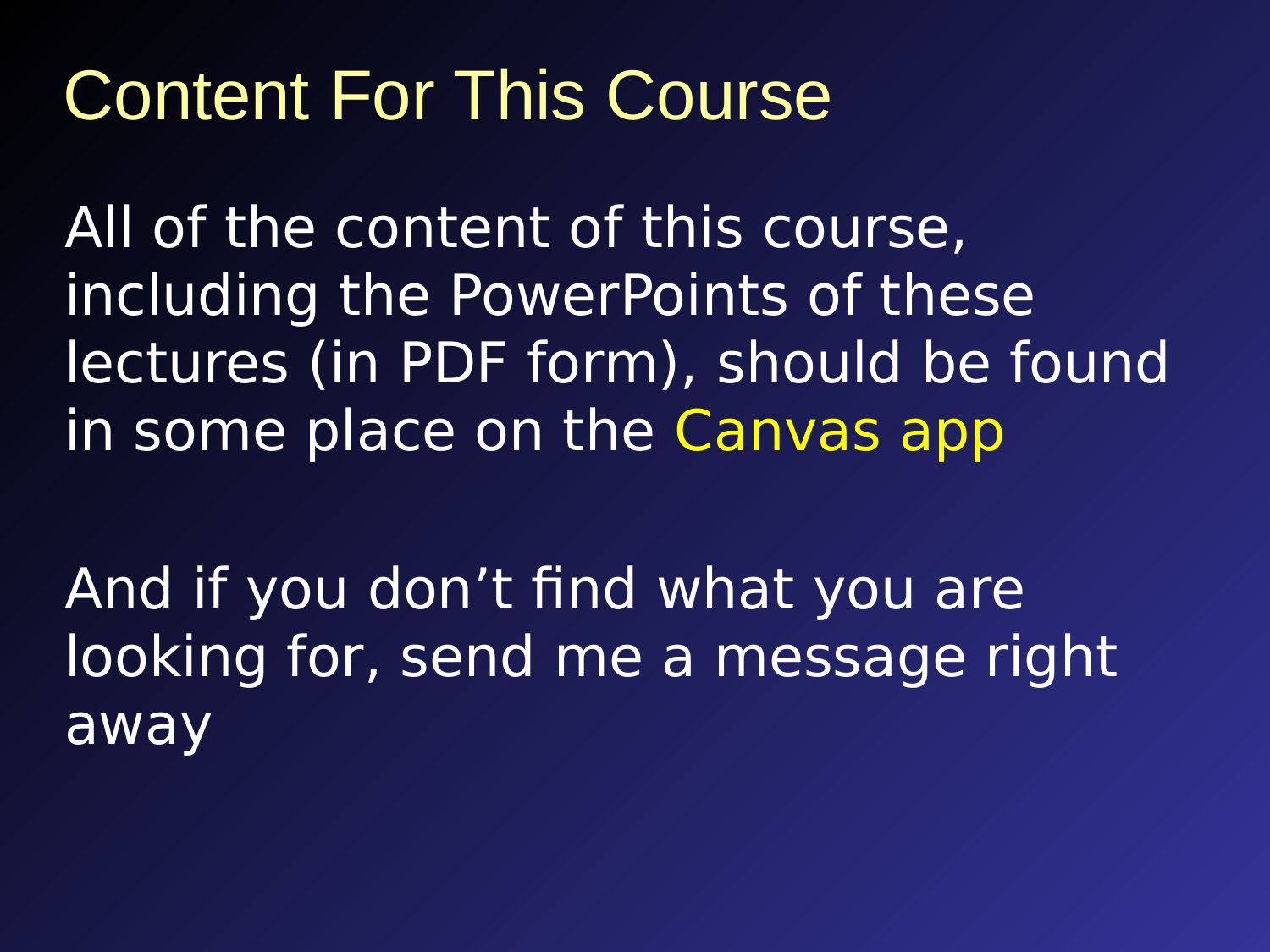

# Content For This Course
All of the content of this course, including the PowerPoints of these lectures (in PDF form), should be found in some place on the Canvas app

And if you don’t find what you are looking for, send me a message right away